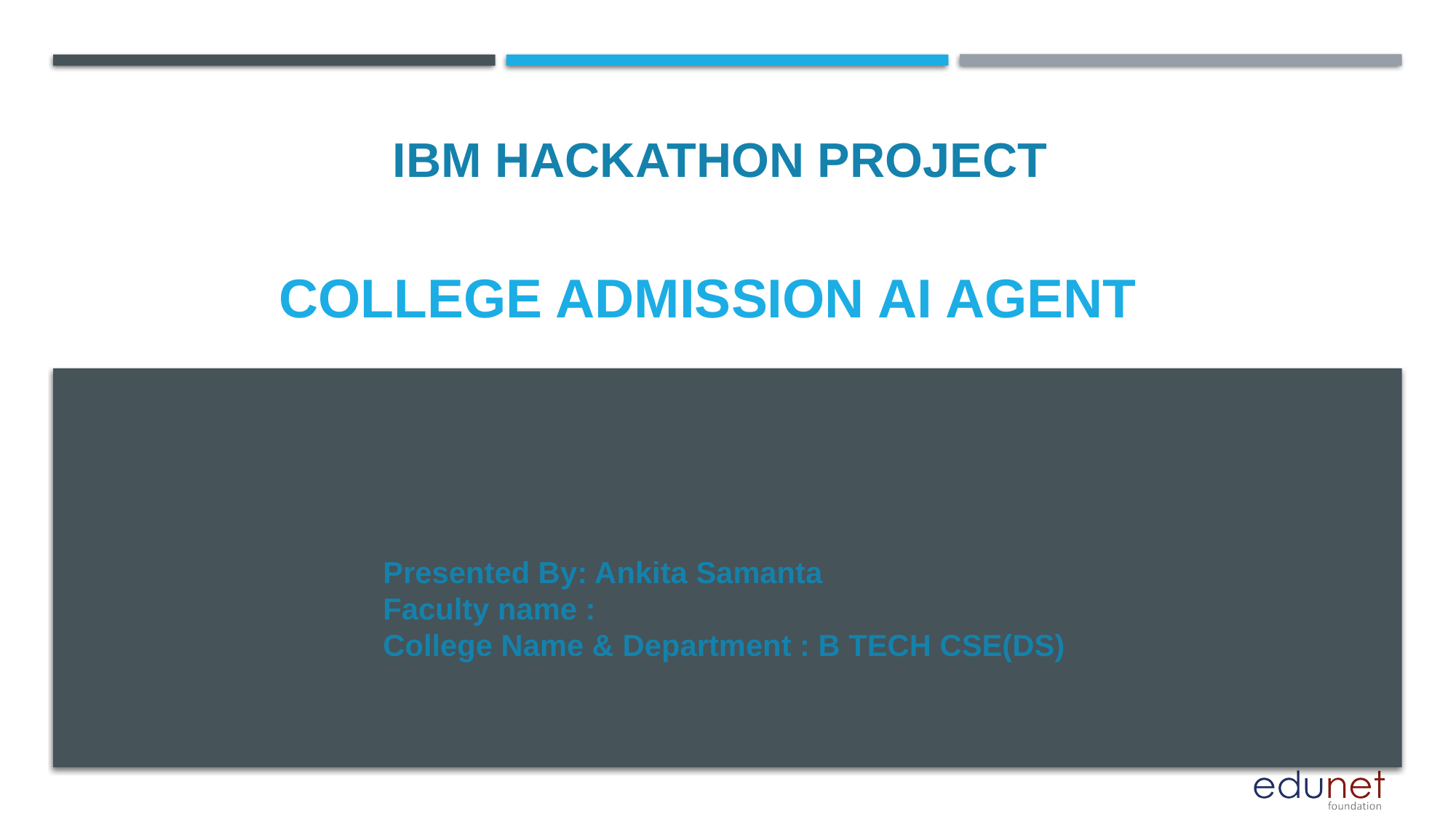

IBM HACKATHON PROJECT
# College admission ai agent
Presented By: Ankita Samanta
Faculty name :
College Name & Department : B TECH CSE(DS)